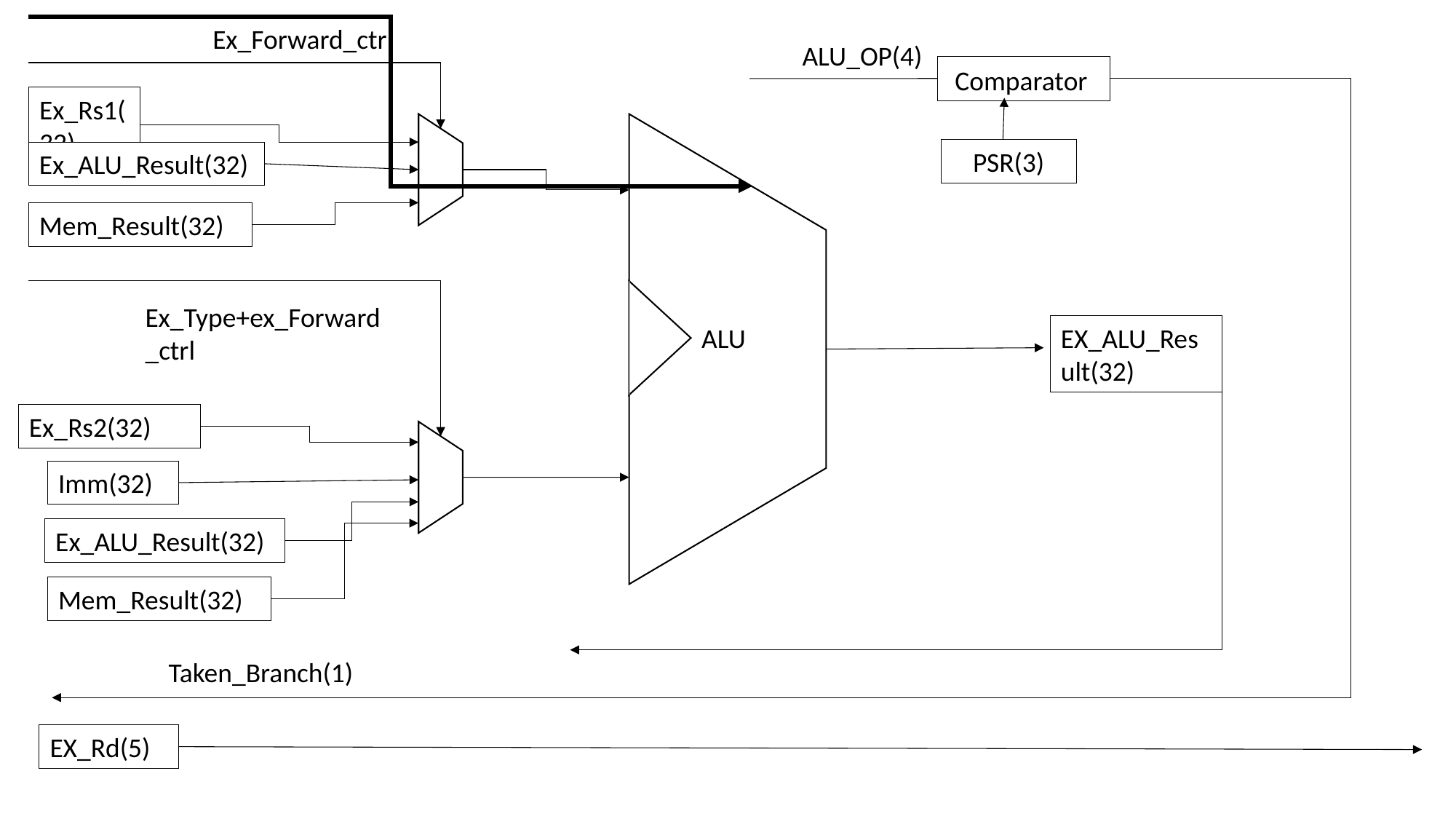

Ex_Forward_ctrl
ALU_OP(4)

Comparator
Ex_Rs1(32)

PSR(3)
Ex_ALU_Result(32)

Mem_Result(32)
Ex_Type+ex_Forward_ctrl
ALU
EX_ALU_Result(32)
Ex_Rs2(32)

Imm(32)
Ex_ALU_Result(32)
Mem_Result(32)
Taken_Branch(1)
EX_Rd(5)